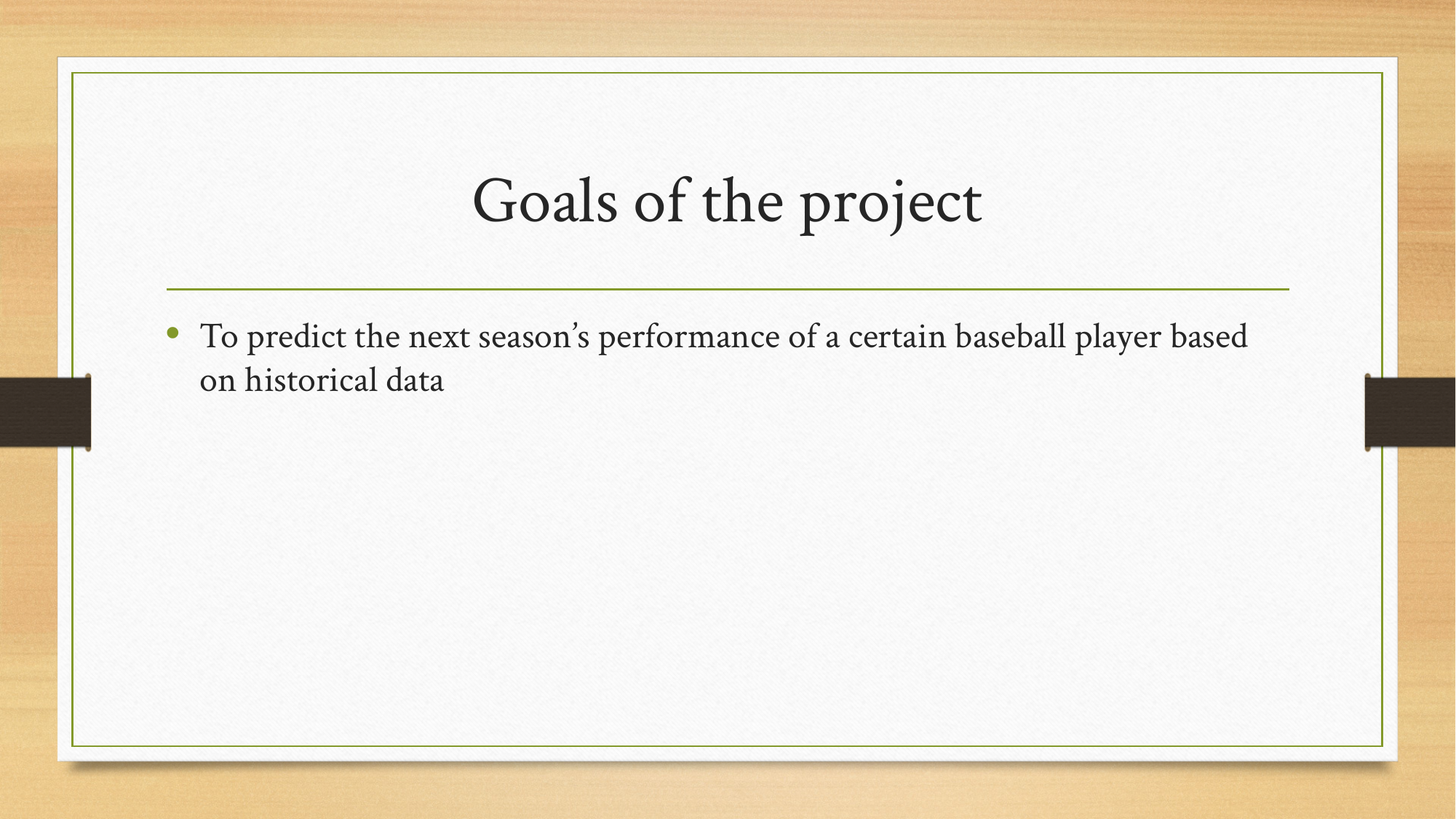

# Goals of the project
To predict the next season’s performance of a certain baseball player based on historical data